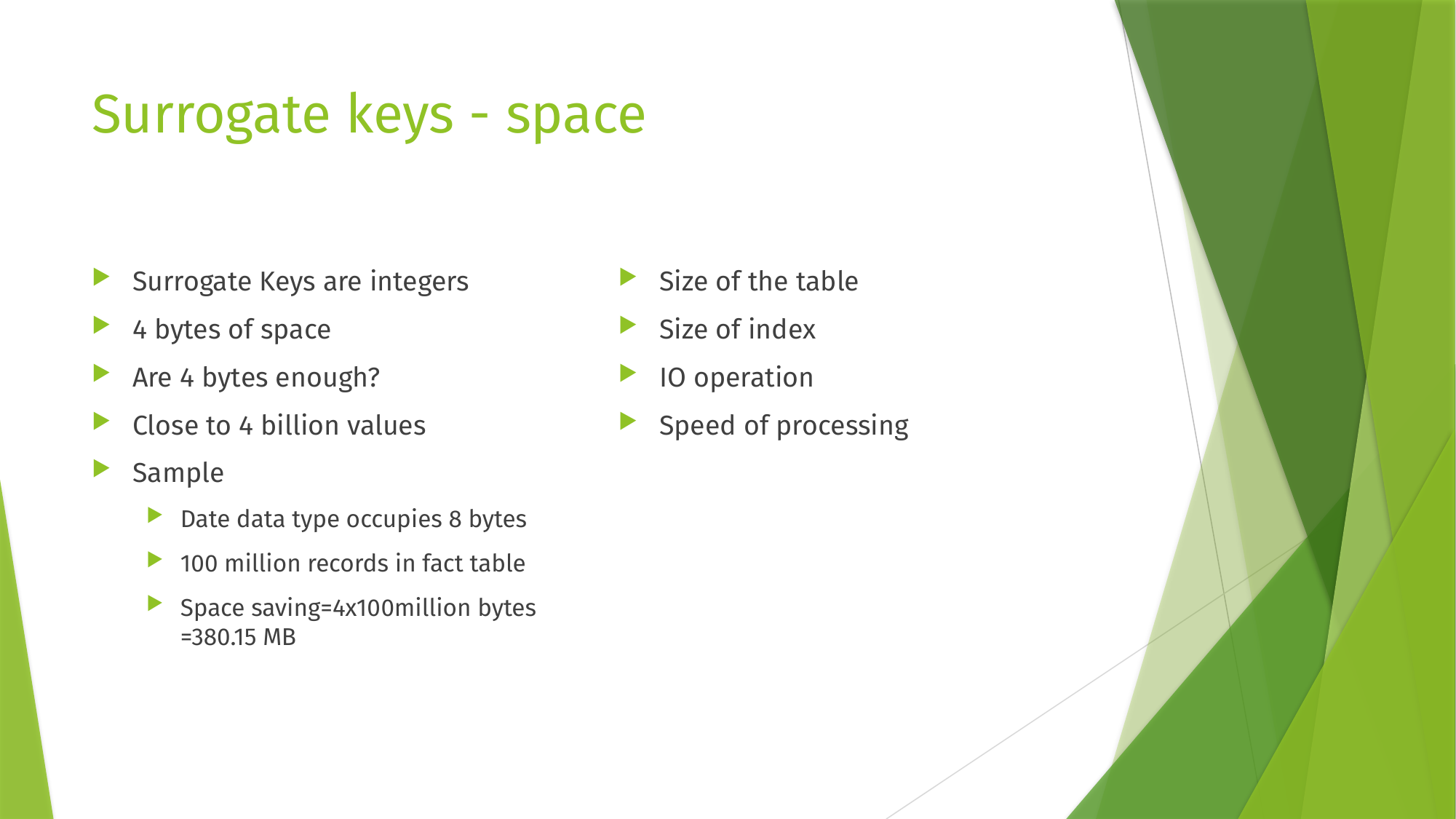

# Surrogate keys - space
Surrogate Keys are integers
4 bytes of space
Are 4 bytes enough?
Close to 4 billion values
Sample
Date data type occupies 8 bytes
100 million records in fact table
Space saving=4x100million bytes =380.15 MB

Size of the table
Size of index
IO operation
Speed of processing